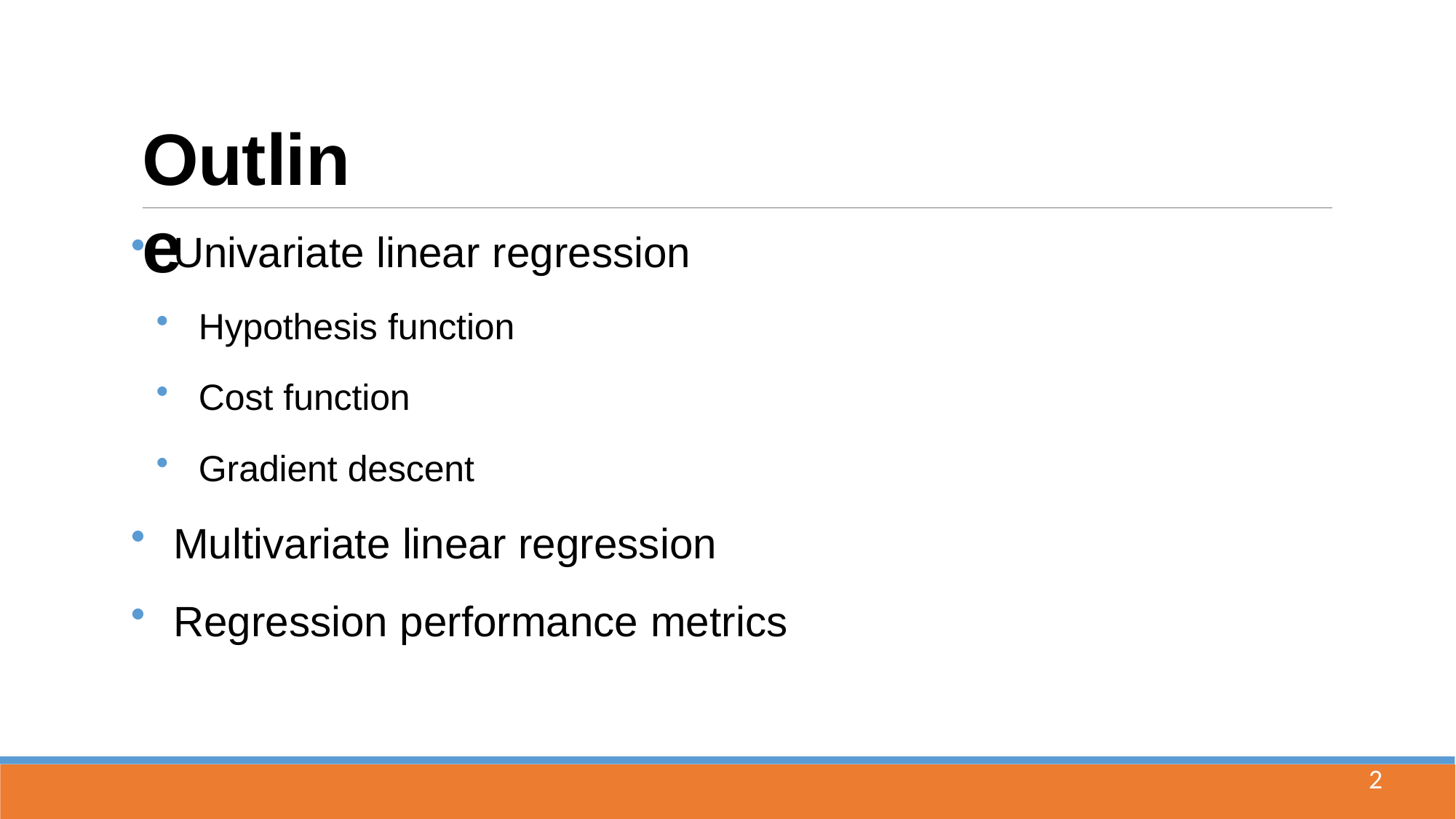

# Outline
Univariate linear regression
Hypothesis function
Cost function
Gradient descent
Multivariate linear regression
Regression performance metrics
2